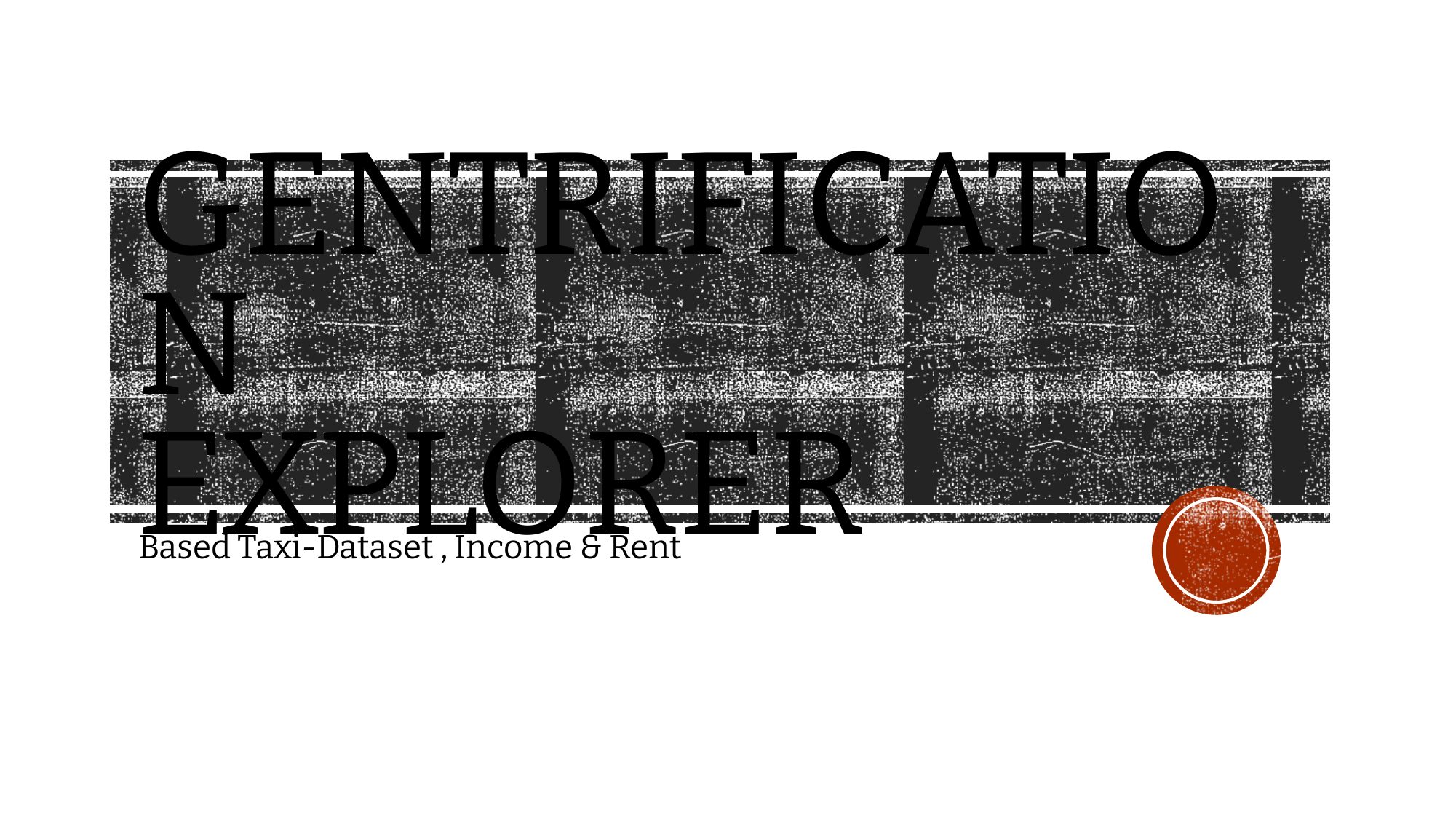

# Gentrification             explorer
Based Taxi-Dataset , Income & Rent